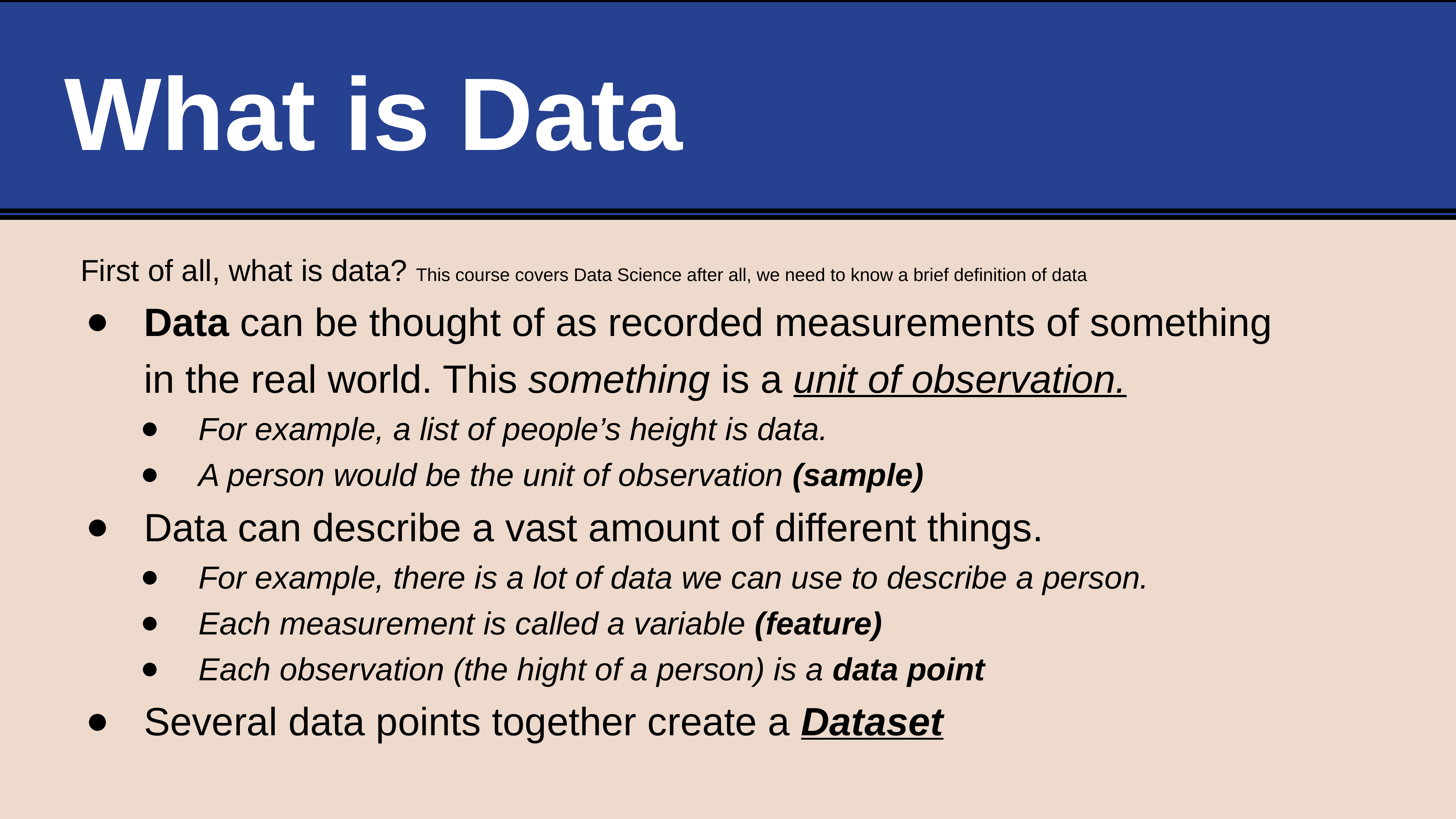

# What is Data

First of all, what is data? This course covers Data Science after all, we need to know a brief definition of data
Data can be thought of as recorded measurements of something in the real world. This something is a unit of observation.
For example, a list of people’s height is data.
A person would be the unit of observation (sample)
Data can describe a vast amount of different things.
For example, there is a lot of data we can use to describe a person.
Each measurement is called a variable (feature)
Each observation (the hight of a person) is a data point
Several data points together create a Dataset